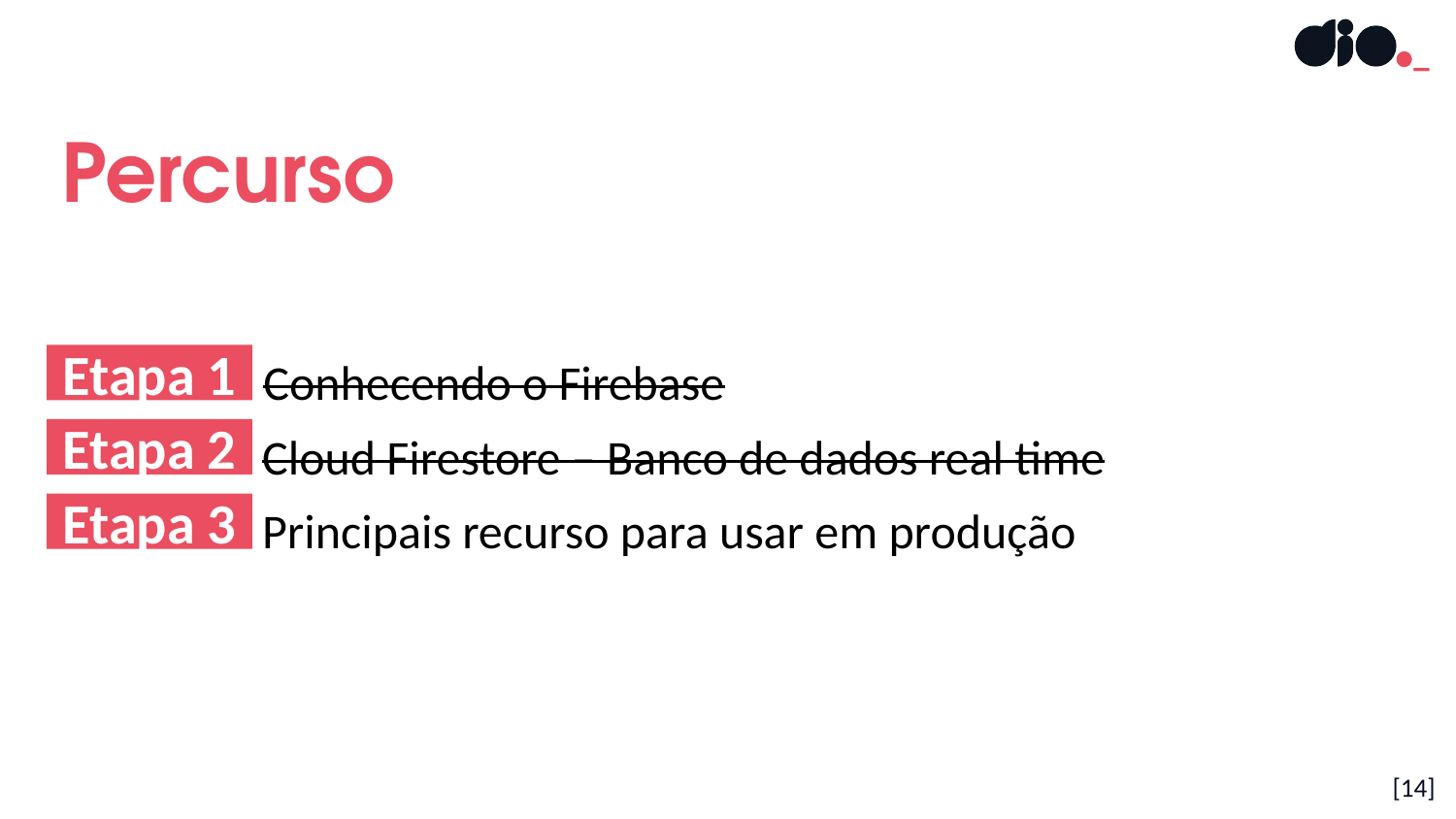

Percurso
Etapa 1
Conhecendo o Firebase
Cloud Firestore – Banco de dados real time
Etapa 2
Principais recurso para usar em produção
Etapa 3
[14]